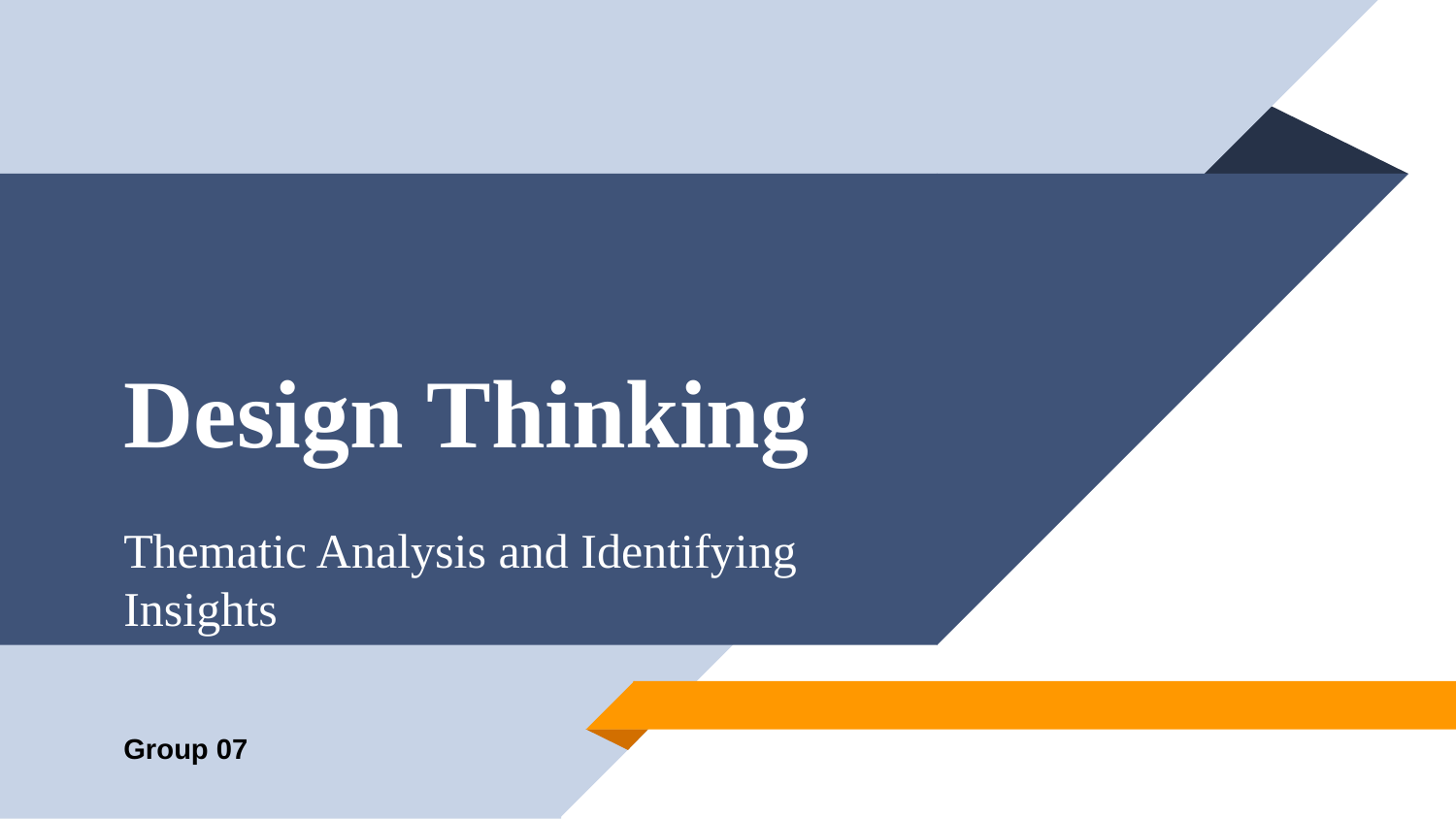

# Design Thinking
Thematic Analysis and Identifying Insights
Group 07